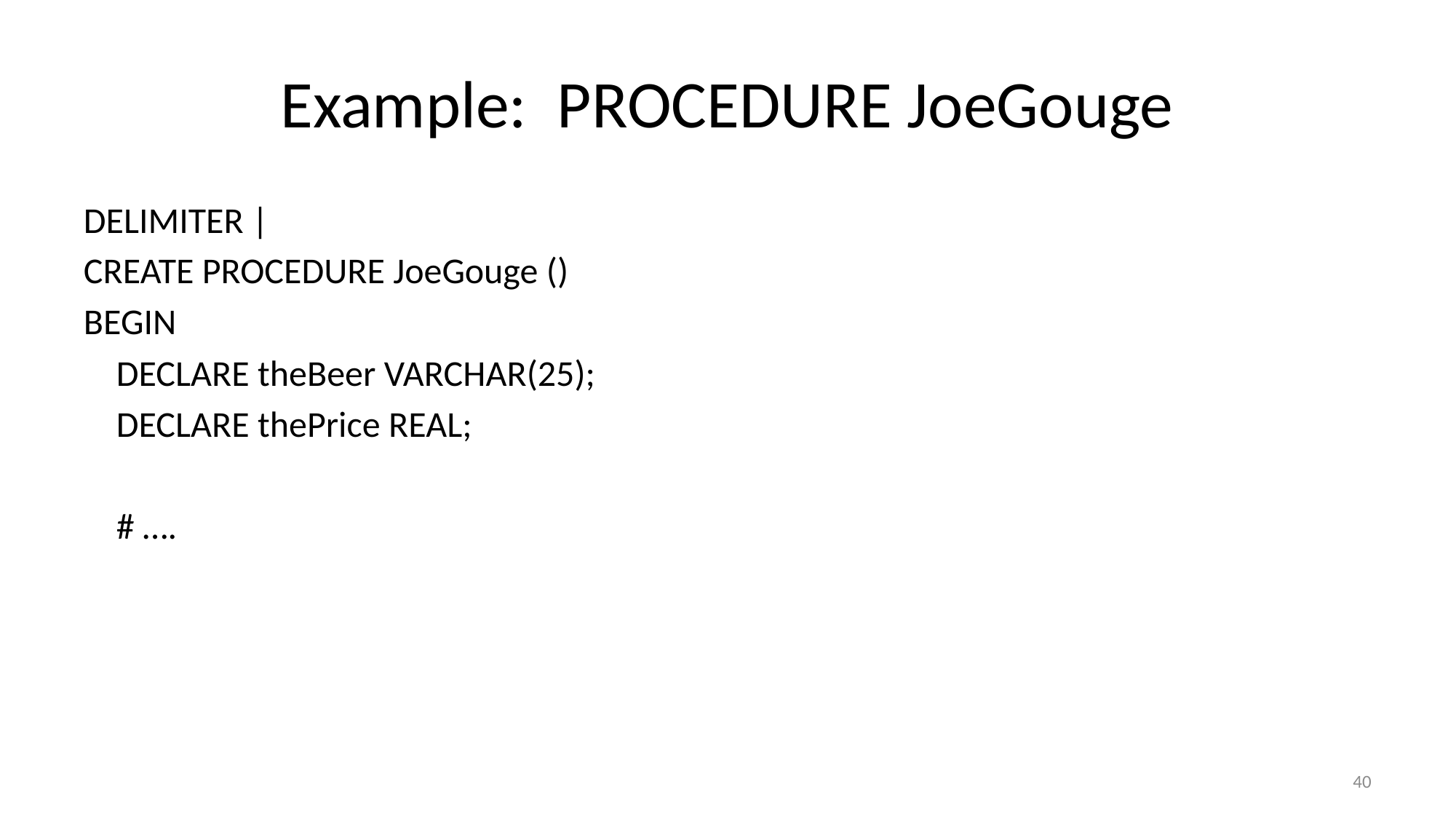

# Example:  PROCEDURE JoeGouge
DELIMITER |
CREATE PROCEDURE JoeGouge ()
BEGIN
    DECLARE theBeer VARCHAR(25);
    DECLARE thePrice REAL;

    # ….

40